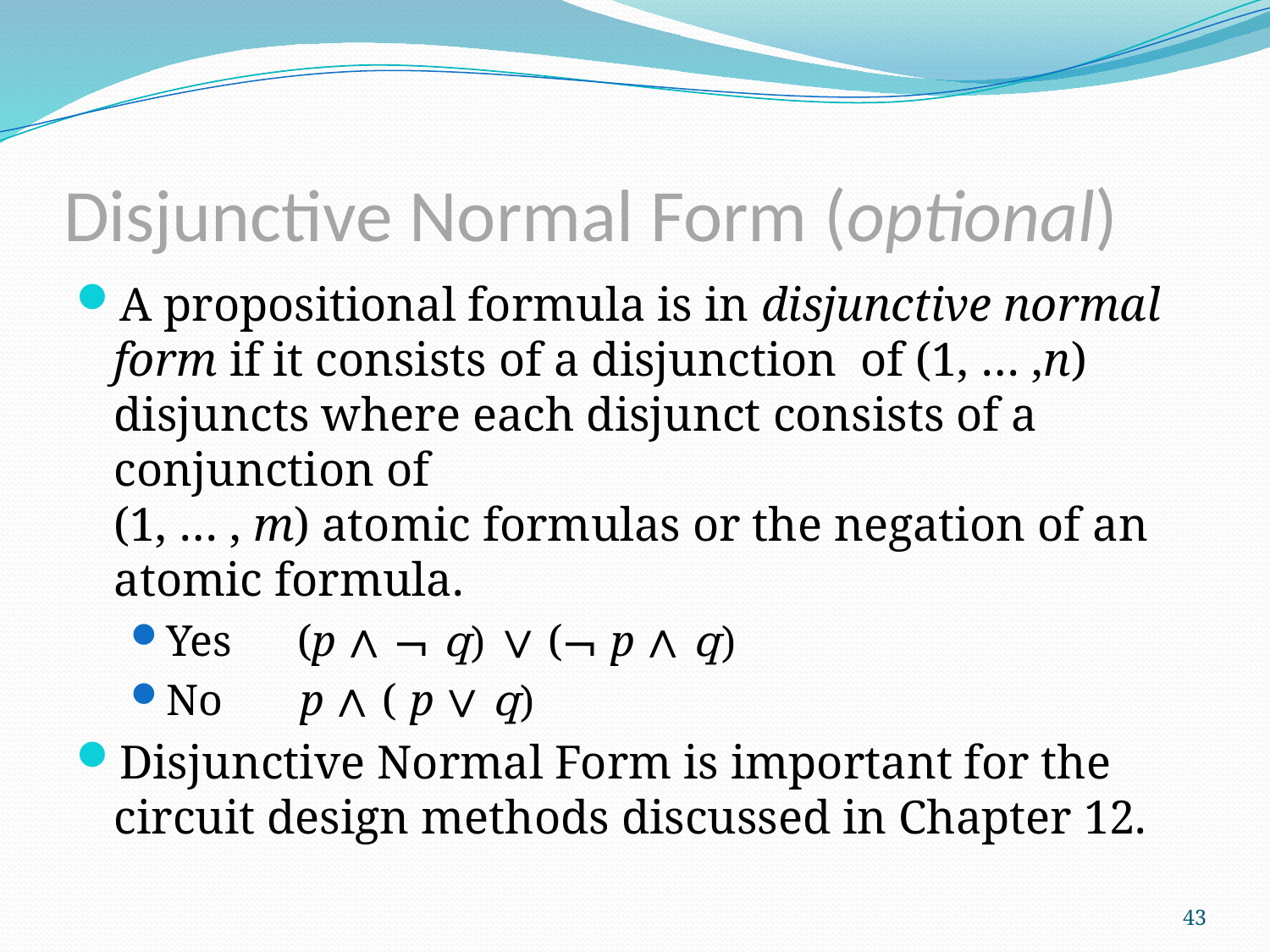

# Disjunctive Normal Form (optional)
A propositional formula is in disjunctive normal form if it consists of a disjunction  of (1, … ,n) disjuncts where each disjunct consists of a conjunction of
(1, … , m) atomic formulas or the negation of an atomic formula.
Yes      (p ∧ ¬ q) ∨ (¬ p ∧ q)
No       p ∧ ( p ∨ q)
Disjunctive Normal Form is important for the circuit design methods discussed in Chapter 12.

43